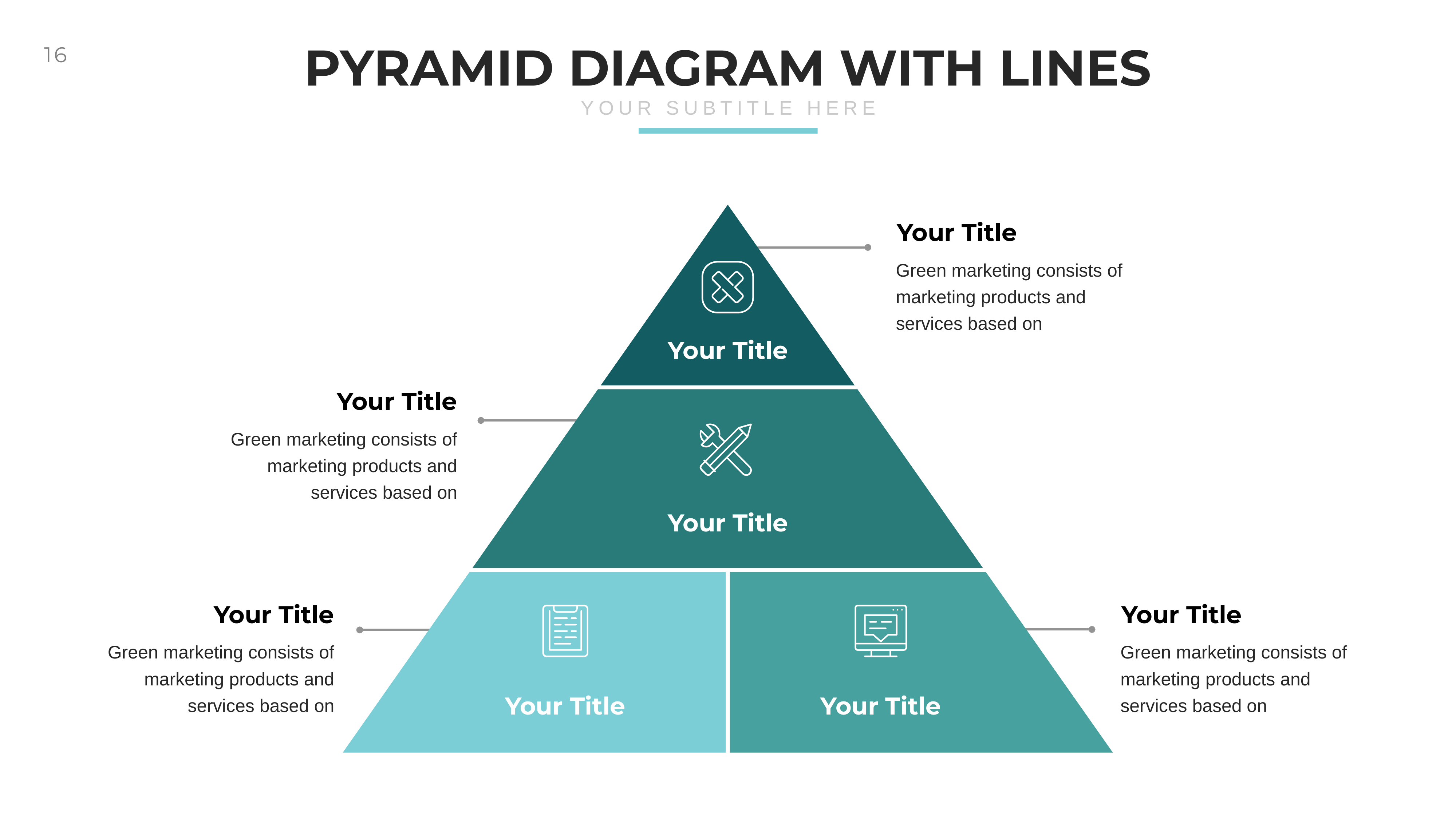

PYRAMID DIAGRAM WITH LINES
YOUR SUBTITLE HERE

Your Title
Green marketing consists of marketing products and services based on

Your Title
Your Title

Green marketing consists of marketing products and services based on

Your Title

Your Title
Your Title

Green marketing consists of marketing products and services based on
Green marketing consists of marketing products and services based on
Your Title
Your Title